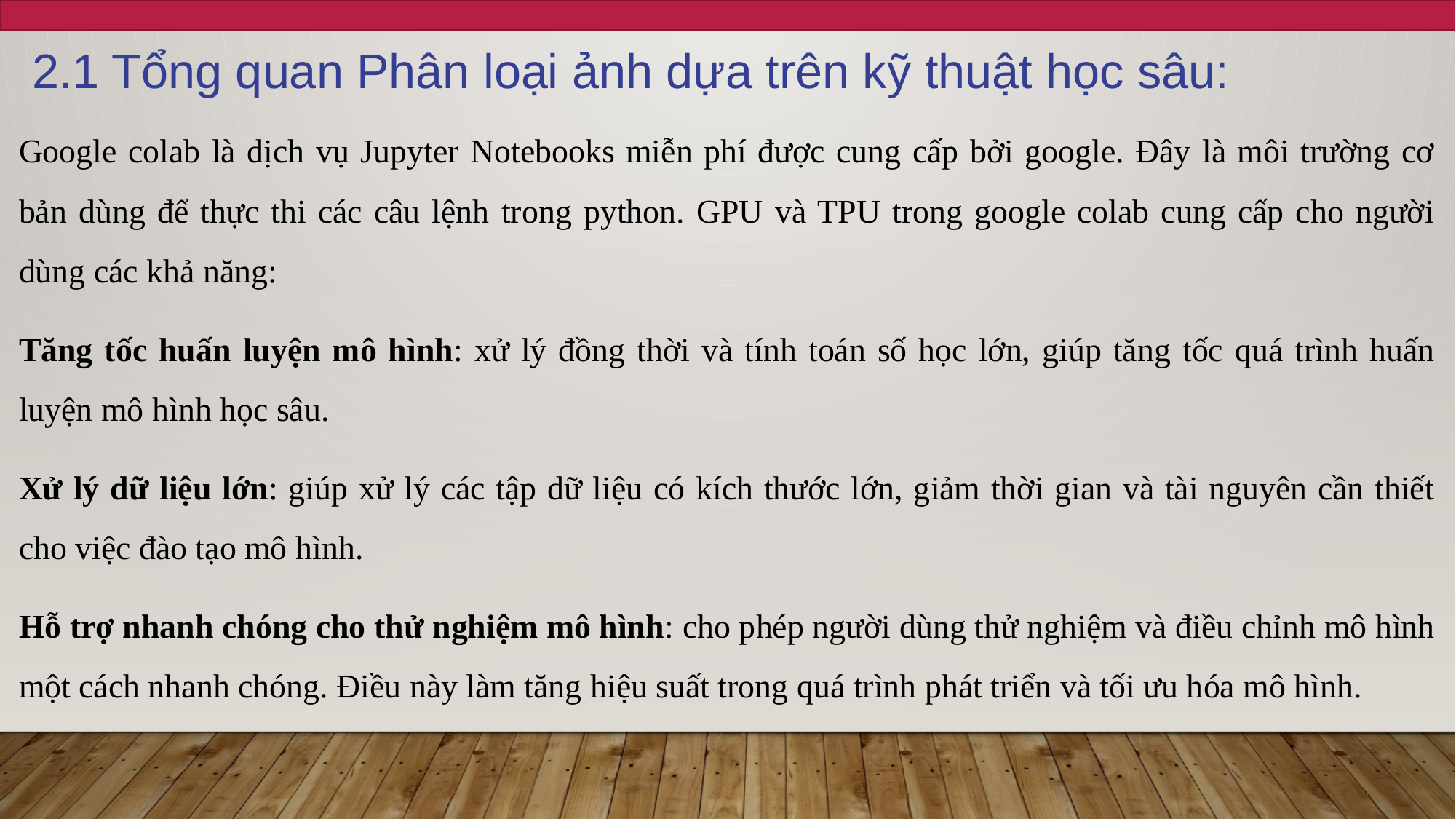

2.1 Tổng quan Phân loại ảnh dựa trên kỹ thuật học sâu:
Google colab là dịch vụ Jupyter Notebooks miễn phí được cung cấp bởi google. Đây là môi trường cơ bản dùng để thực thi các câu lệnh trong python. GPU và TPU trong google colab cung cấp cho người dùng các khả năng:
Tăng tốc huấn luyện mô hình: xử lý đồng thời và tính toán số học lớn, giúp tăng tốc quá trình huấn luyện mô hình học sâu.
Xử lý dữ liệu lớn: giúp xử lý các tập dữ liệu có kích thước lớn, giảm thời gian và tài nguyên cần thiết cho việc đào tạo mô hình.
Hỗ trợ nhanh chóng cho thử nghiệm mô hình: cho phép người dùng thử nghiệm và điều chỉnh mô hình một cách nhanh chóng. Điều này làm tăng hiệu suất trong quá trình phát triển và tối ưu hóa mô hình.